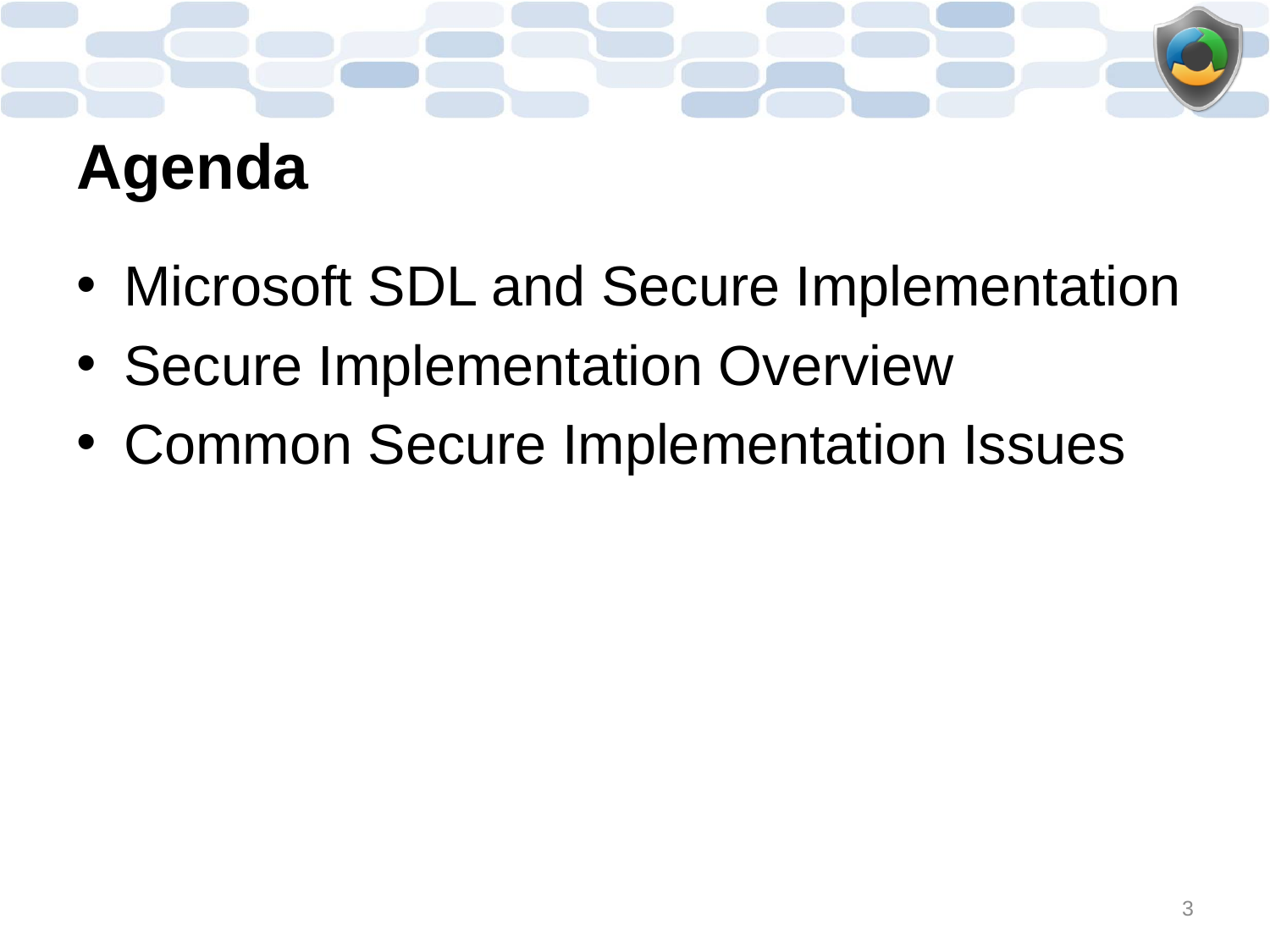

# Agenda
Microsoft SDL and Secure Implementation
Secure Implementation Overview
Common Secure Implementation Issues

3